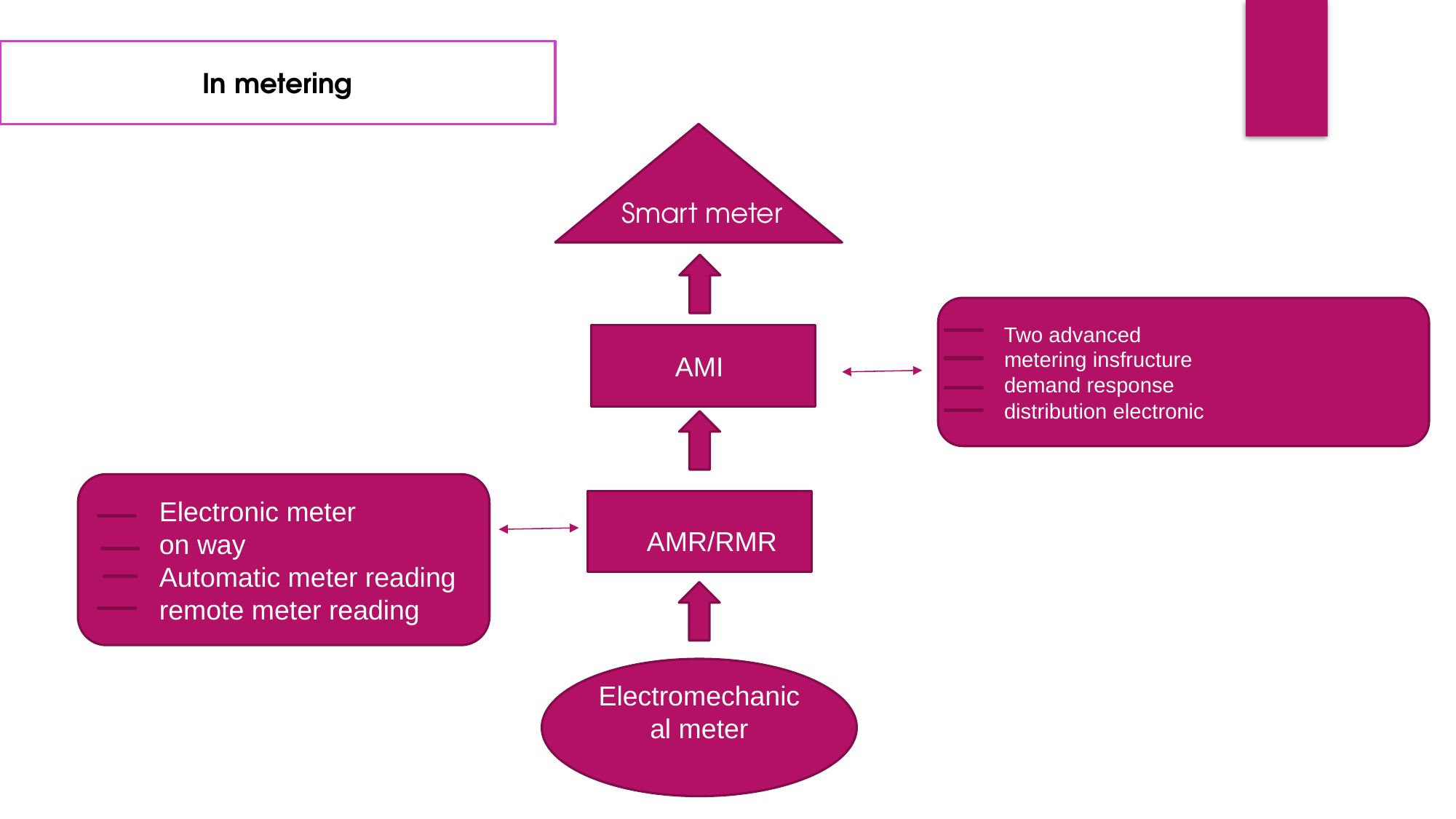

In metering

Smart meter

        Two advanced
        metering insfructure
        demand response
        distribution electronic
AMI

 Electronic meter
 on way
 Automatic meter reading
 remote meter reading

AMR/RMR

Electromechanical meter